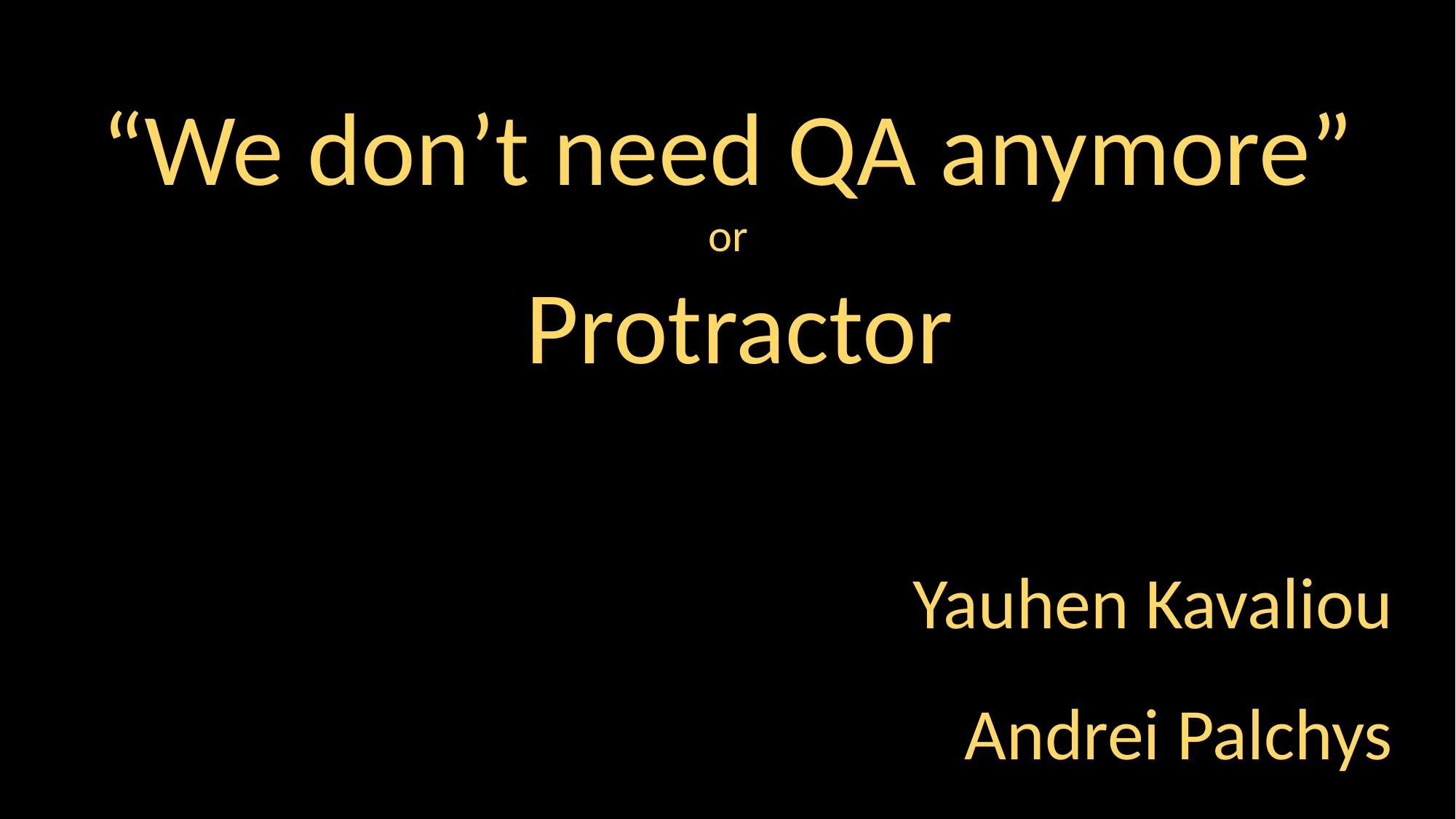

“We don’t need QA anymore”
or
 Protractor
Yauhen Kavaliou
Andrei Palchys